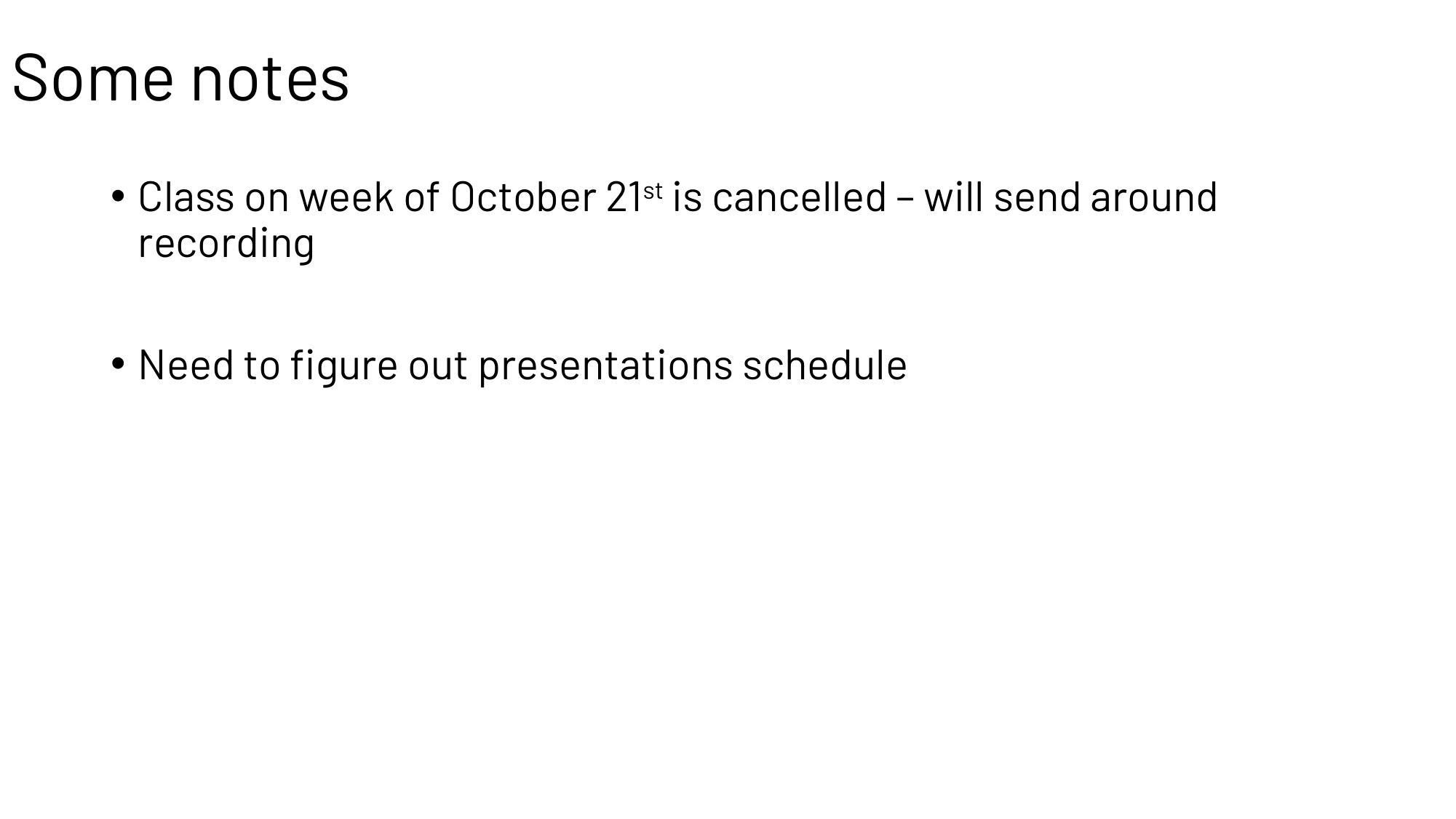

# Some notes
Class on week of October 21st is cancelled – will send around recording

Need to figure out presentations schedule